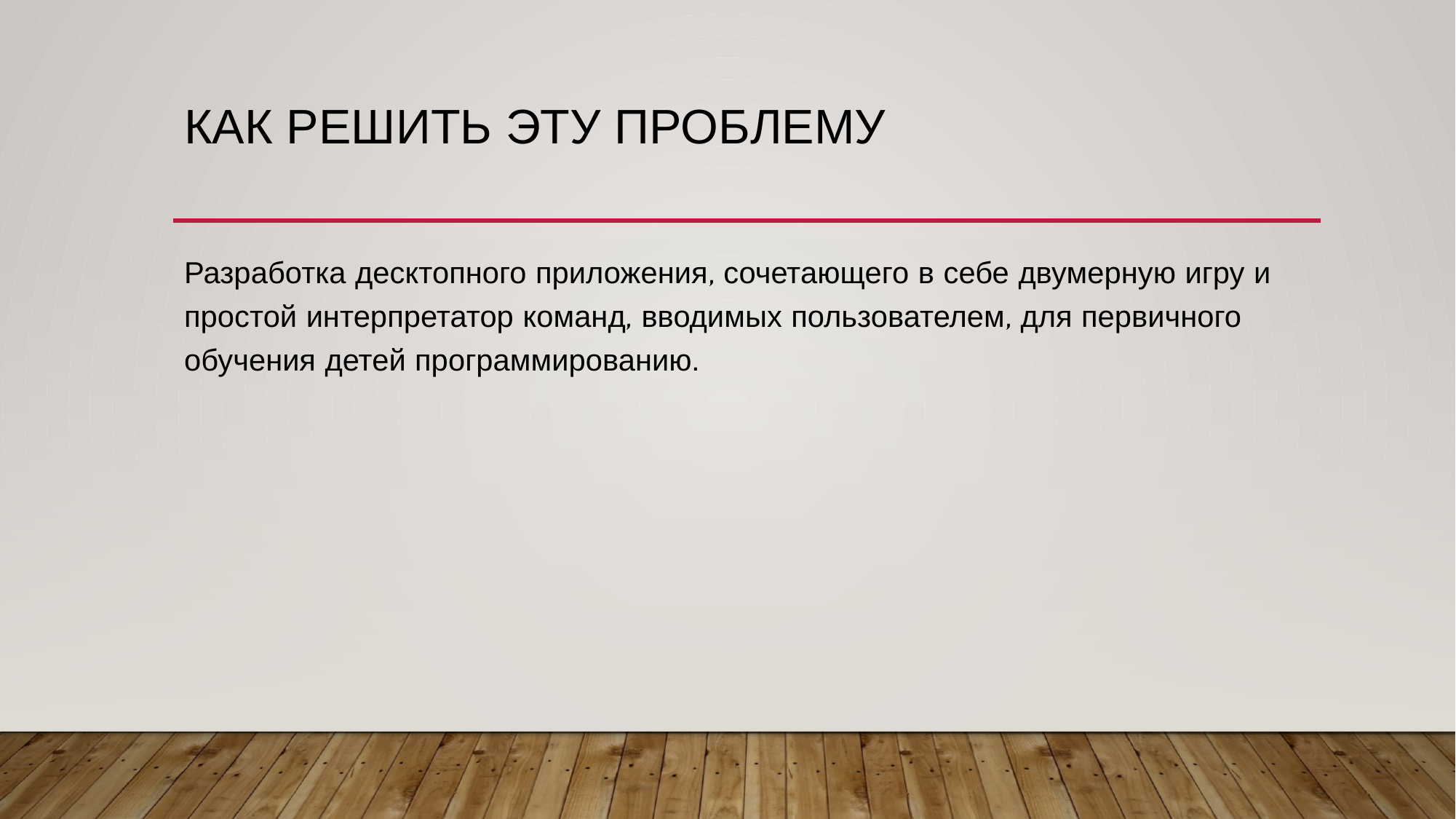

# Как решить эту проблему
Разработка десктопного приложения, сочетающего в себе двумерную игру и простой интерпретатор команд, вводимых пользователем, для первичного обучения детей программированию.